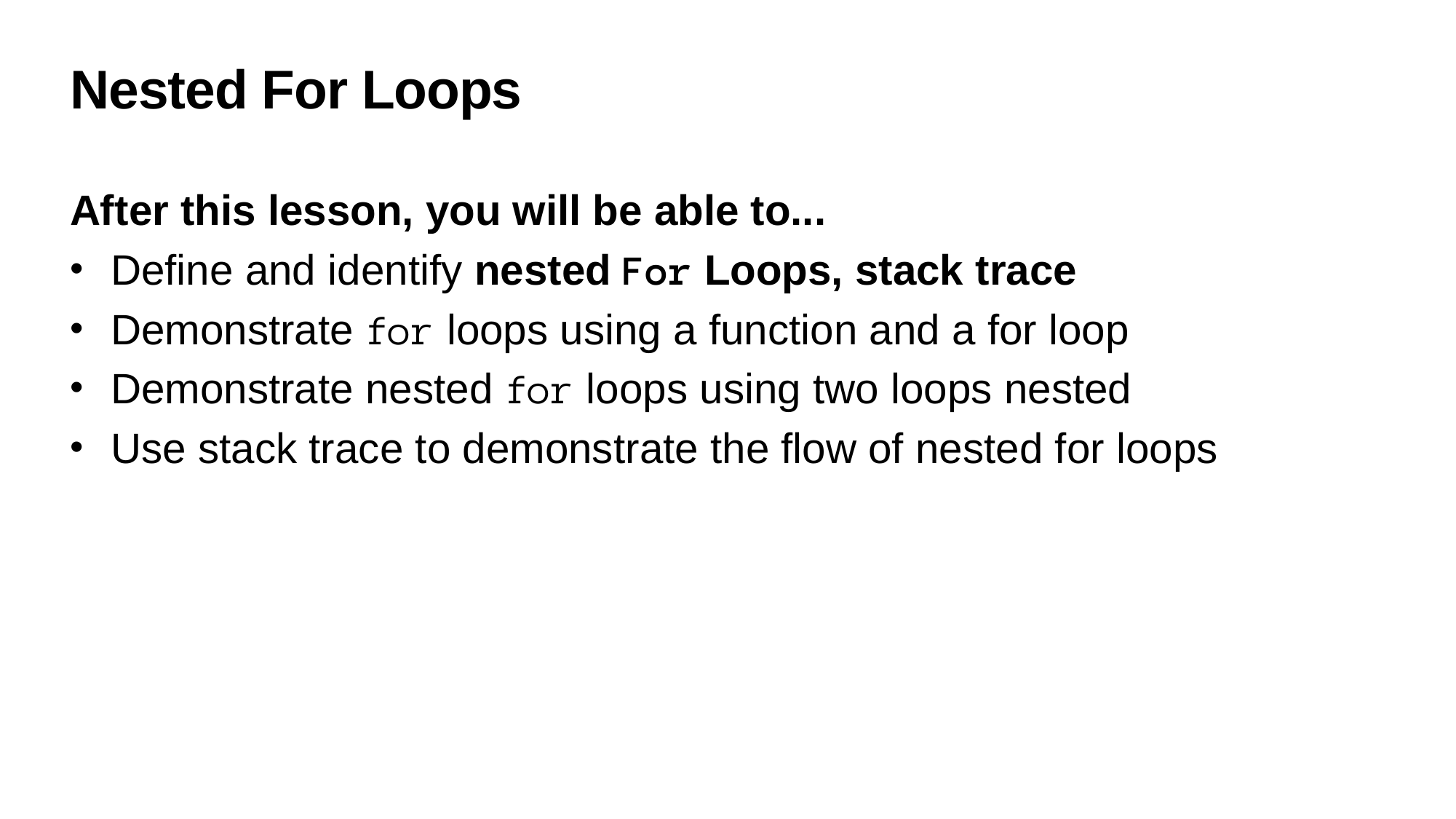

# Nested For Loops
After this lesson, you will be able to...
Define and identify nested For Loops, stack trace
Demonstrate for loops using a function and a for loop
Demonstrate nested for loops using two loops nested
Use stack trace to demonstrate the flow of nested for loops